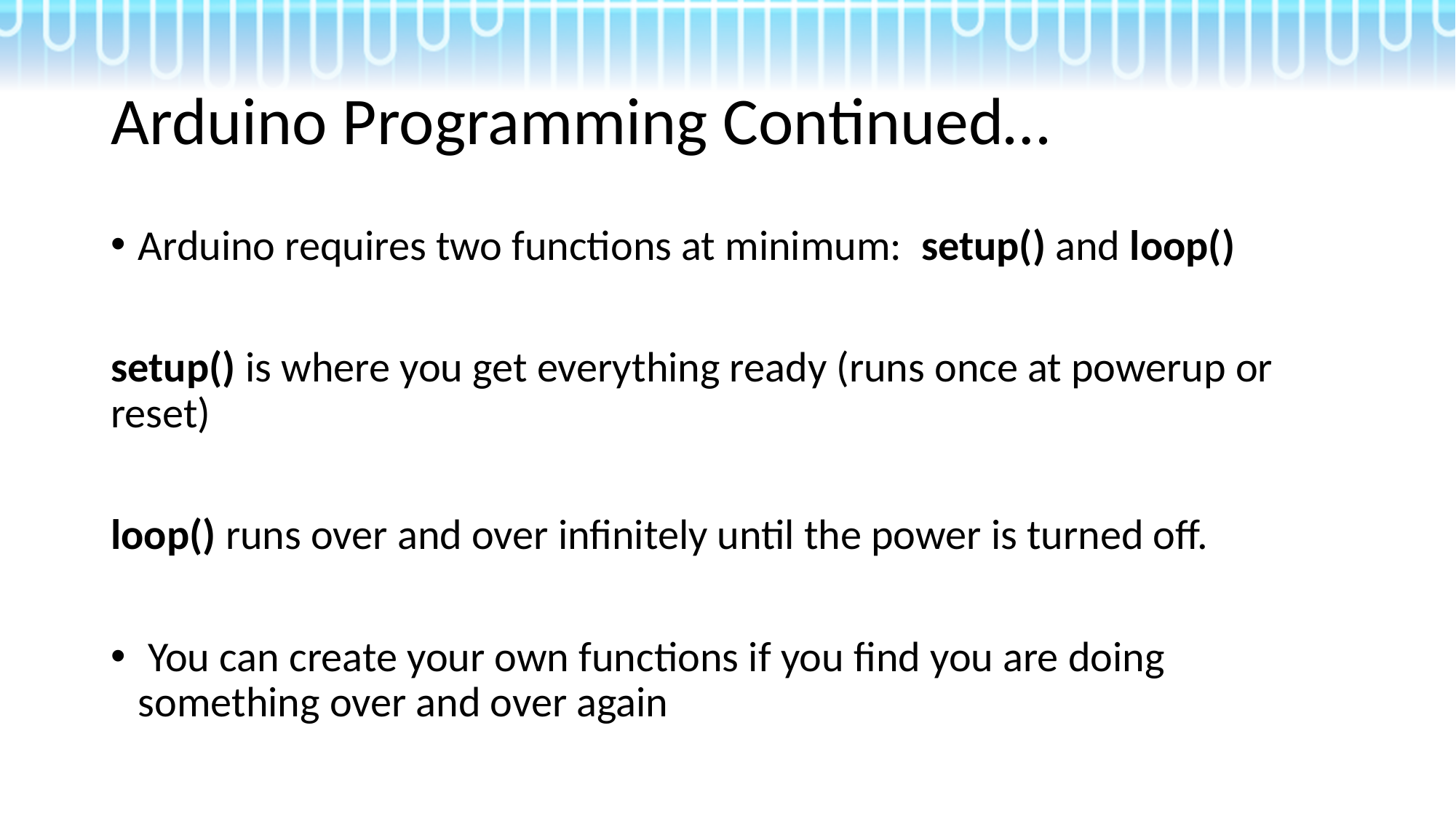

# Arduino Programming Continued…
Arduino requires two functions at minimum:  setup() and loop()

setup() is where you get everything ready (runs once at powerup or reset)

loop() runs over and over infinitely until the power is turned off.

 You can create your own functions if you find you are doing something over and over again